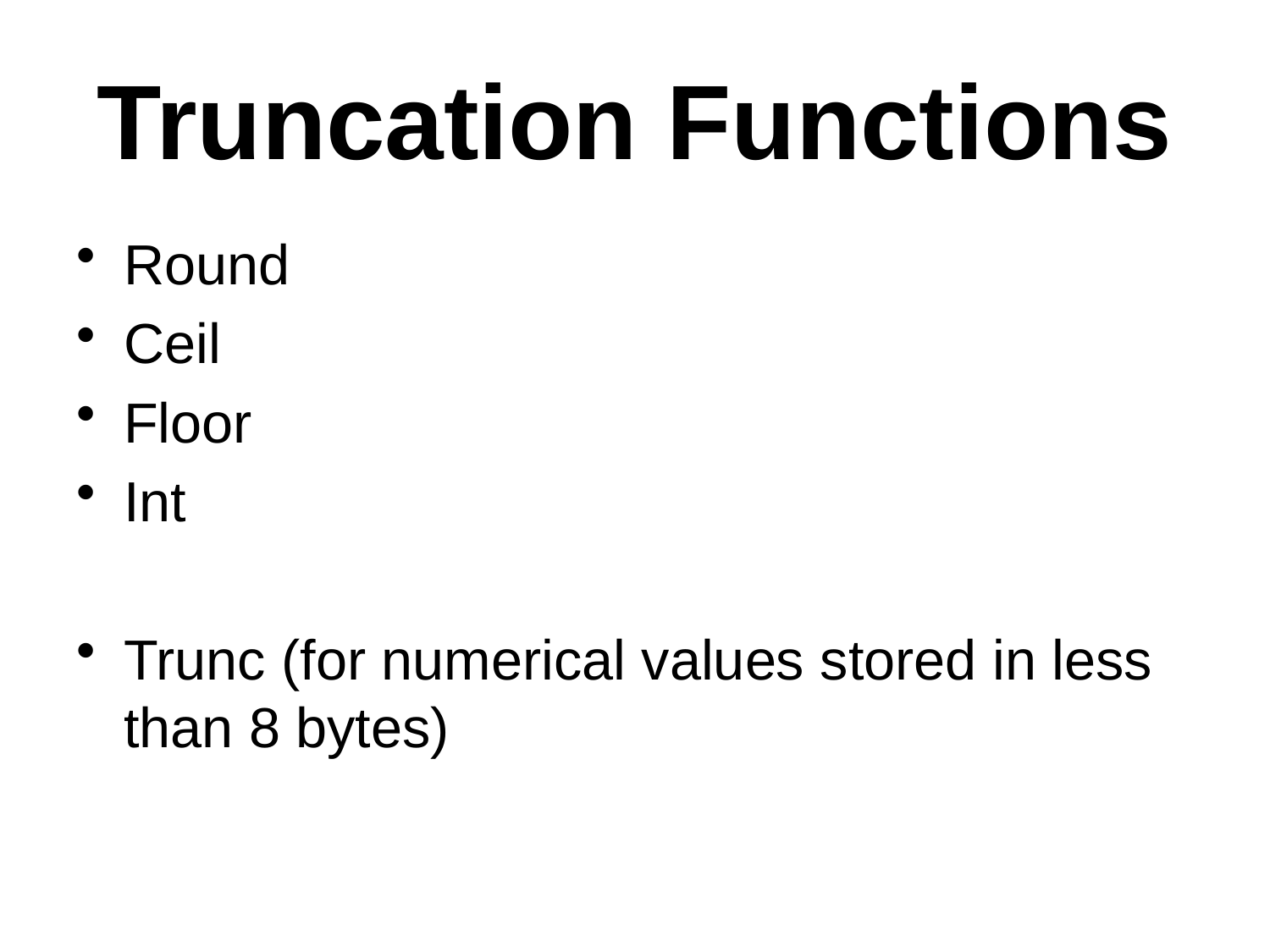

# Truncation Functions
Round
Ceil
Floor
Int

Trunc (for numerical values stored in less than 8 bytes)